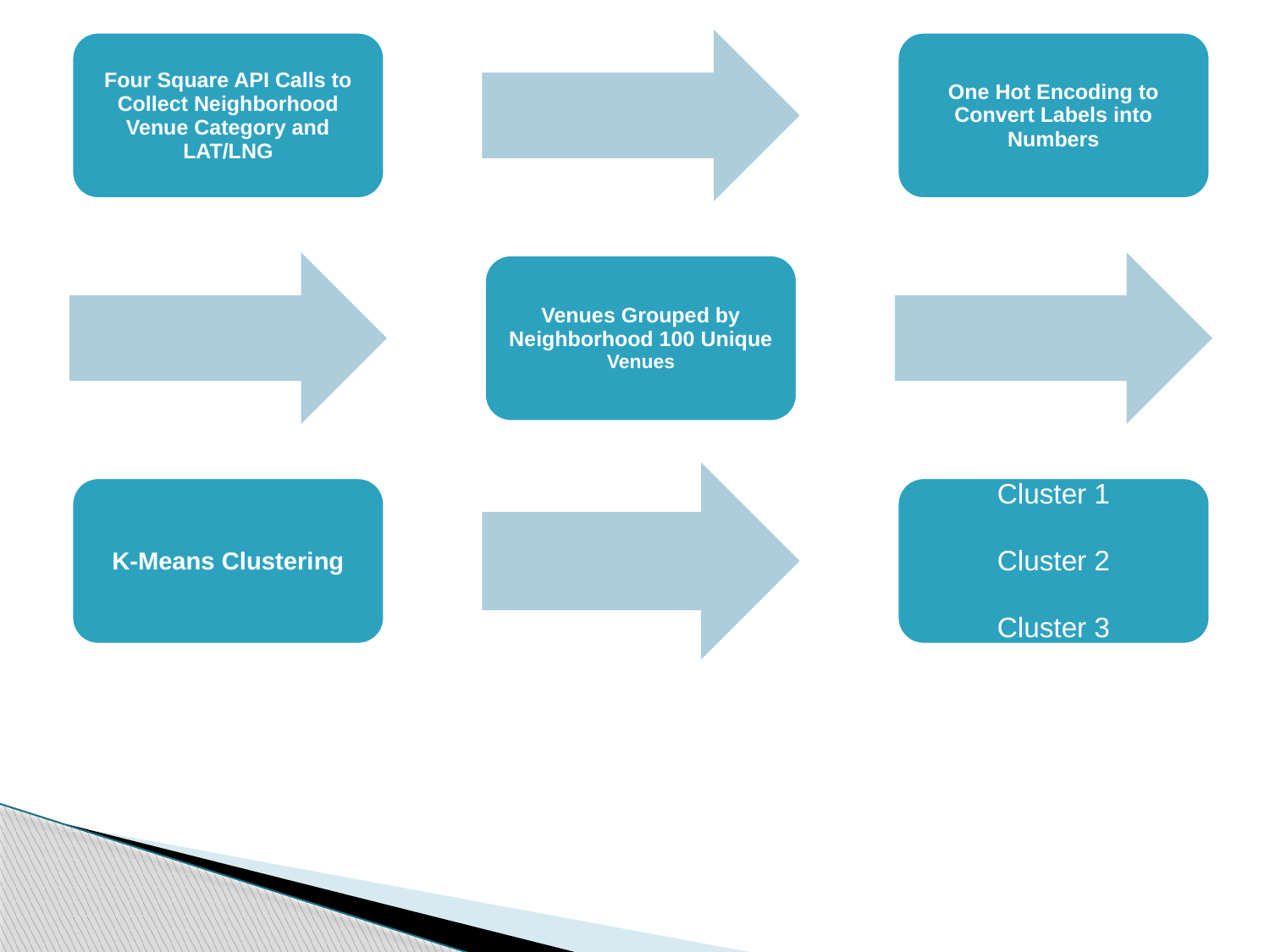

Four Square API Calls to Collect Neighborhood Venue Category and LAT/LNG
One Hot Encoding to Convert Labels into Numbers
Venues Grouped by Neighborhood 100 Unique Venues
K-Means Clustering
Cluster 1
Cluster 2
Cluster 3
#